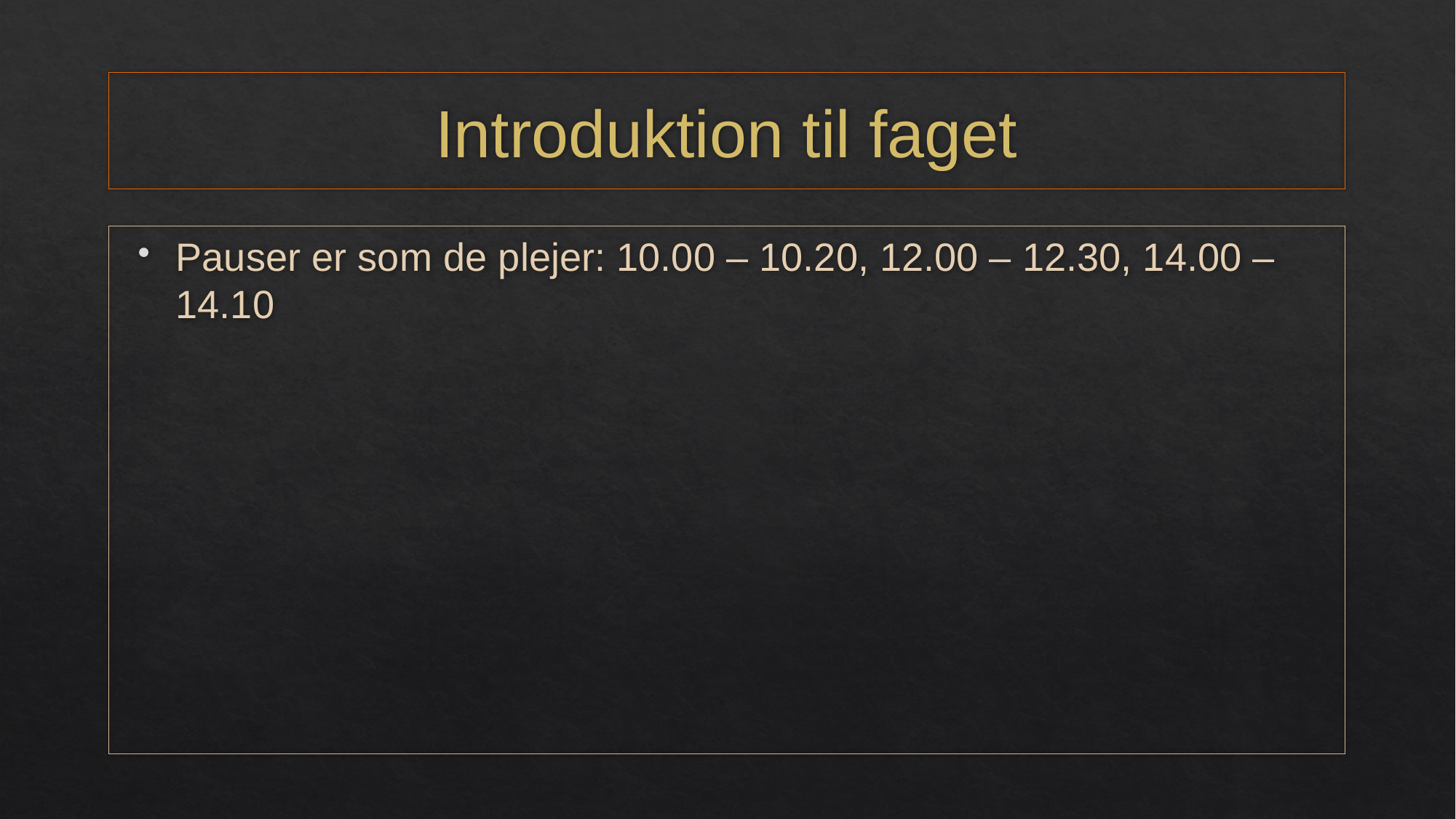

# Introduktion til faget
Pauser er som de plejer: 10.00 – 10.20, 12.00 – 12.30, 14.00 – 14.10